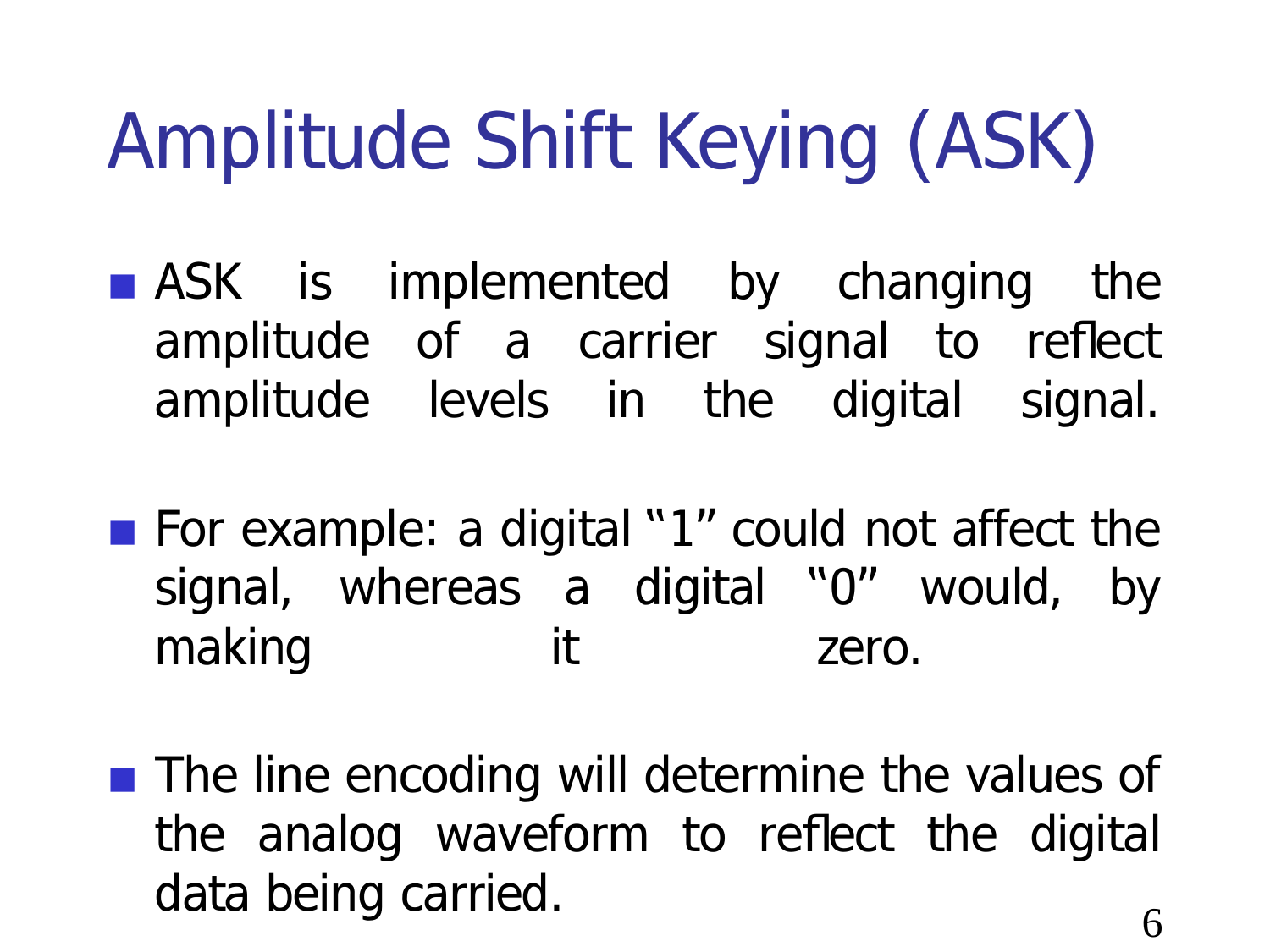

# Amplitude Shift Keying (ASK)
ASK is implemented by changing the amplitude of a carrier signal to reflect amplitude levels in the digital signal.
For example: a digital “1” could not affect the signal, whereas a digital “0” would, by making it zero.
The line encoding will determine the values of the analog waveform to reflect the digital data being carried.
6